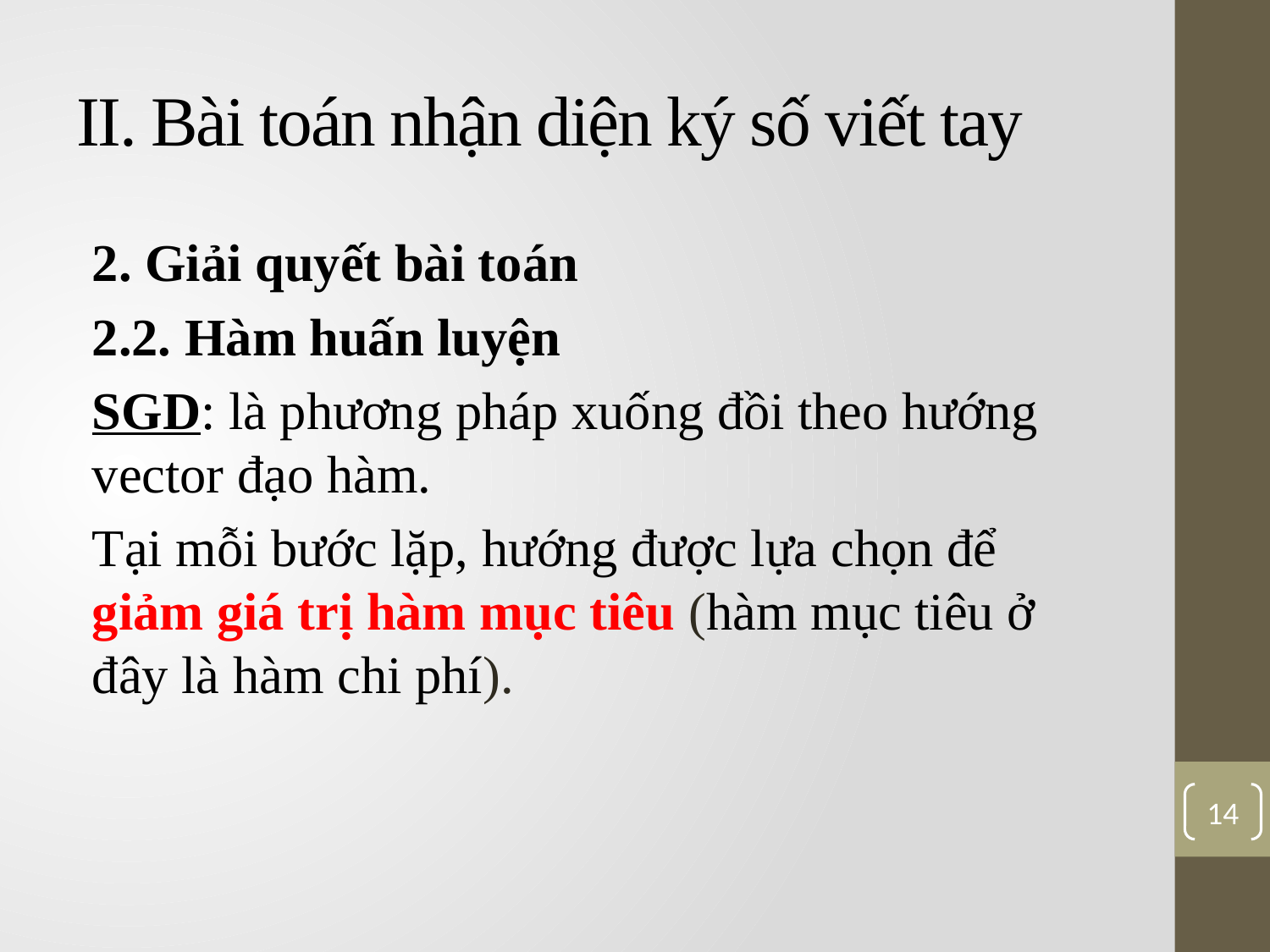

# II. Bài toán nhận diện ký số viết tay
2. Giải quyết bài toán
2.2. Hàm huấn luyện
SGD: là phương pháp xuống đồi theo hướng vector đạo hàm.
Tại mỗi bước lặp, hướng được lựa chọn để giảm giá trị hàm mục tiêu (hàm mục tiêu ở đây là hàm chi phí).
14